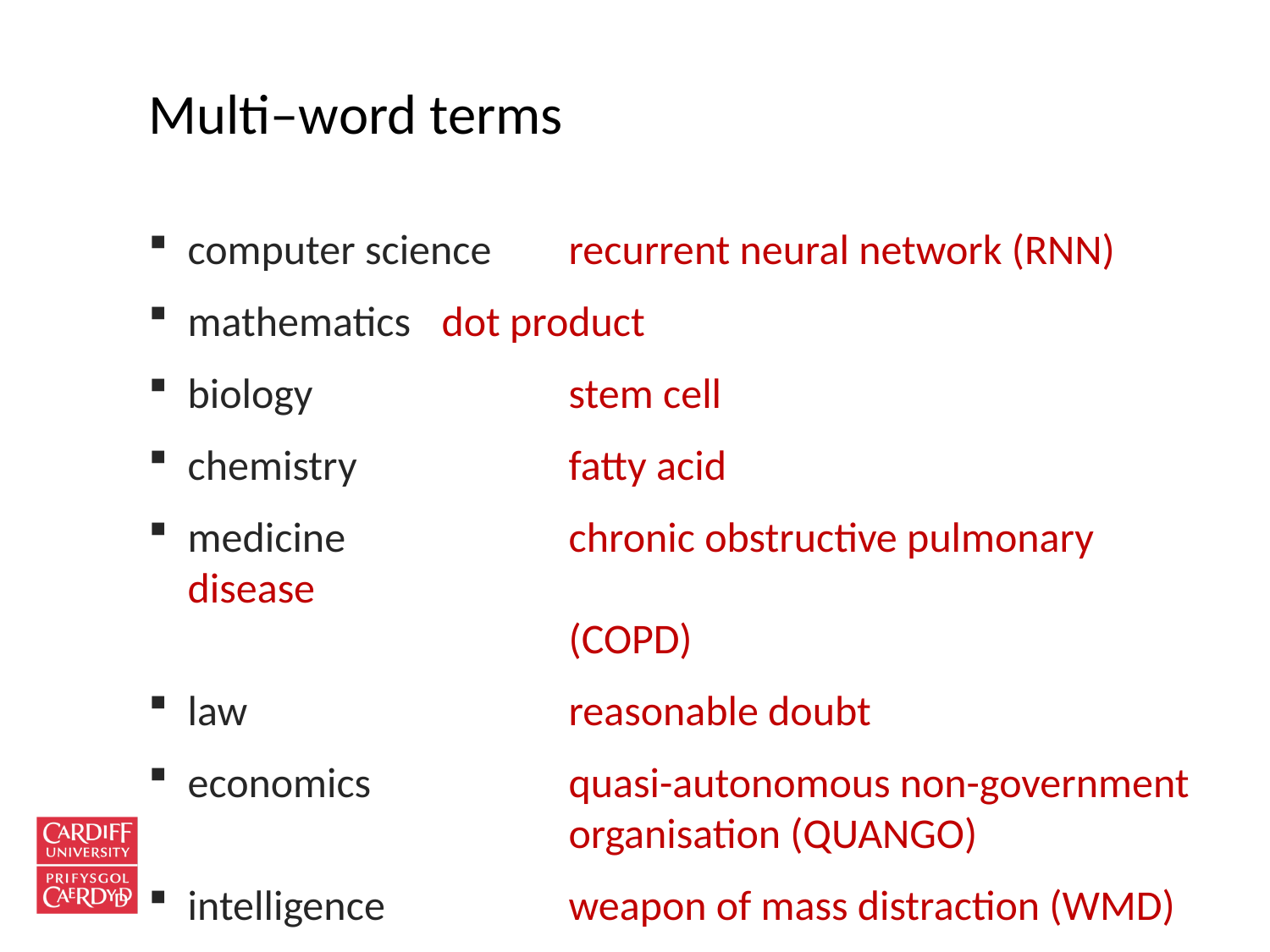

# Multi–word terms
computer science	recurrent neural network (RNN)
mathematics 	dot product
biology 		stem cell
chemistry 		fatty acid
medicine 		chronic obstructive pulmonary disease
			(COPD)
law 			reasonable doubt
economics 		quasi-autonomous non-government
			organisation (QUANGO)
intelligence	 	weapon of mass distraction (WMD)